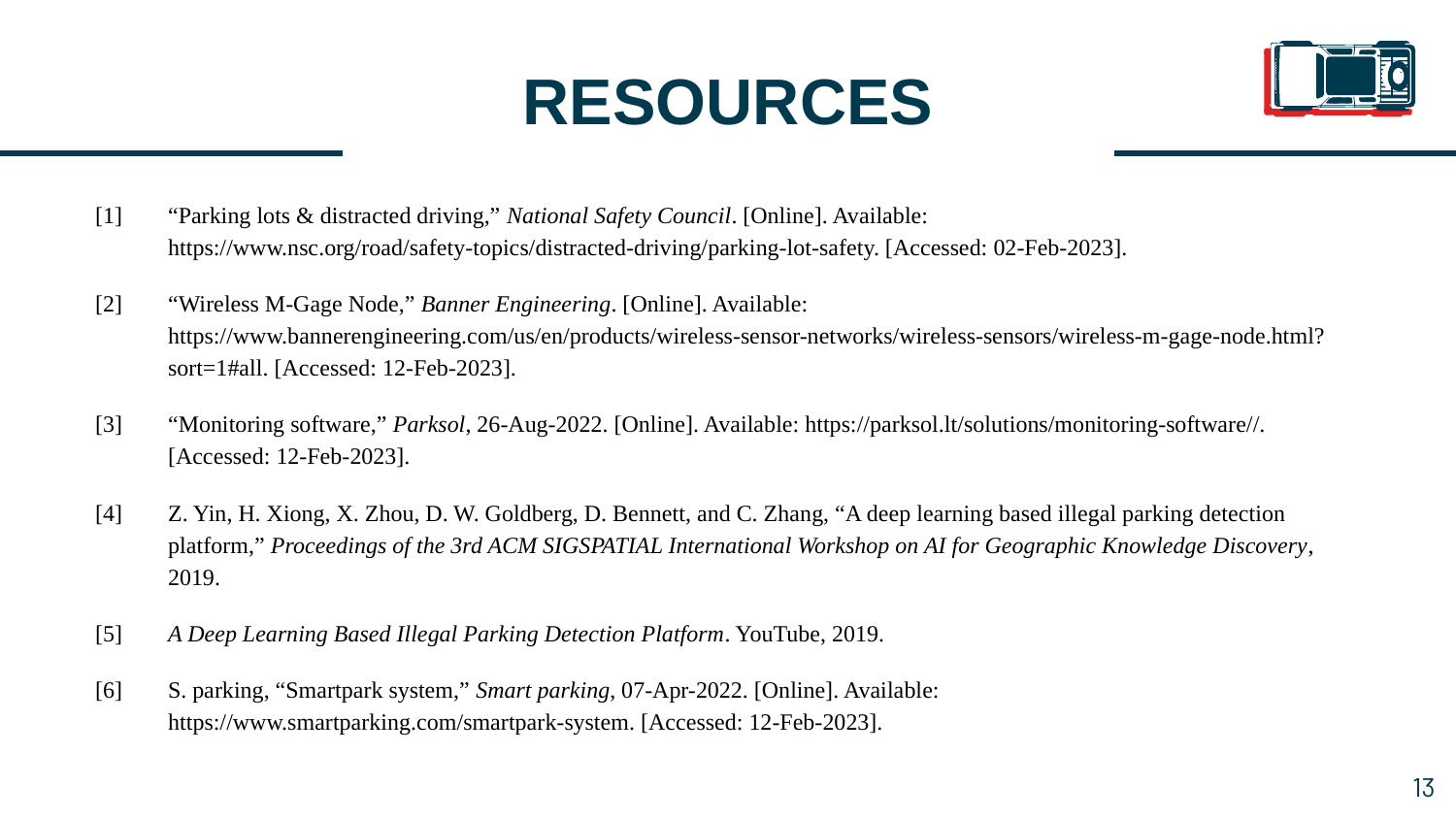

RESOURCES
[1] 	“Parking lots & distracted driving,” National Safety Council. [Online]. Available: https://www.nsc.org/road/safety-topics/distracted-driving/parking-lot-safety. [Accessed: 02-Feb-2023].
[2]	“Wireless M-Gage Node,” Banner Engineering. [Online]. Available: https://www.bannerengineering.com/us/en/products/wireless-sensor-networks/wireless-sensors/wireless-m-gage-node.html?sort=1#all. [Accessed: 12-Feb-2023].
[3]	“Monitoring software,” Parksol, 26-Aug-2022. [Online]. Available: https://parksol.lt/solutions/monitoring-software//. [Accessed: 12-Feb-2023].
[4]	Z. Yin, H. Xiong, X. Zhou, D. W. Goldberg, D. Bennett, and C. Zhang, “A deep learning based illegal parking detection platform,” Proceedings of the 3rd ACM SIGSPATIAL International Workshop on AI for Geographic Knowledge Discovery, 2019.
[5]	A Deep Learning Based Illegal Parking Detection Platform. YouTube, 2019.
[6]	S. parking, “Smartpark system,” Smart parking, 07-Apr-2022. [Online]. Available: https://www.smartparking.com/smartpark-system. [Accessed: 12-Feb-2023].

13